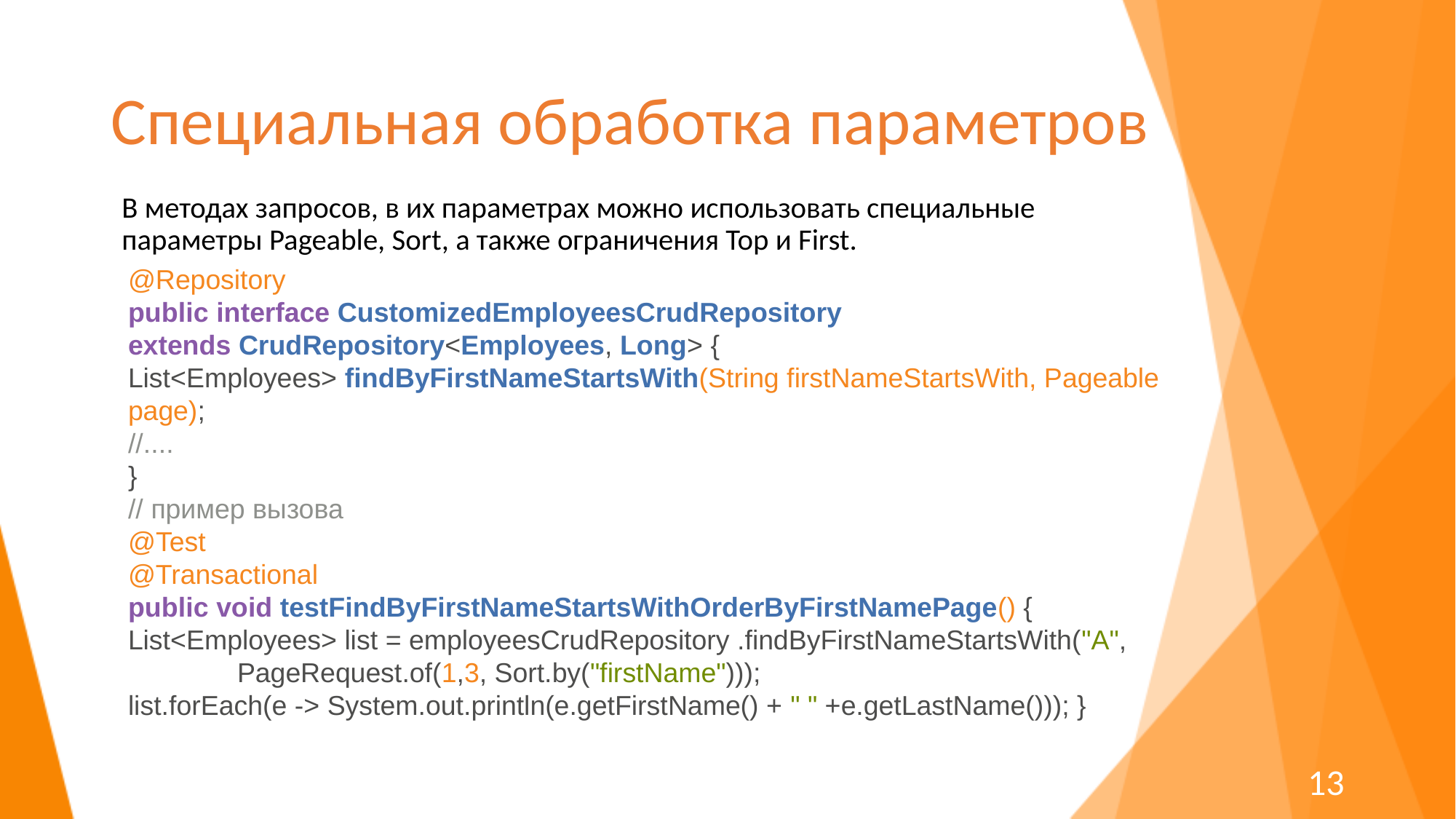

# Специальная обработка параметров
В методах запросов, в их параметрах можно использовать специальные параметры Pageable, Sort, а также ограничения Top и First.
@Repository
public interface CustomizedEmployeesCrudRepository
extends CrudRepository<Employees, Long> {
List<Employees> findByFirstNameStartsWith(String firstNameStartsWith, Pageable page);
//....
}
// пример вызова
@Test
@Transactional
public void testFindByFirstNameStartsWithOrderByFirstNamePage() {
List<Employees> list = employeesCrudRepository .findByFirstNameStartsWith("A", 	PageRequest.of(1,3, Sort.by("firstName")));
list.forEach(e -> System.out.println(e.getFirstName() + " " +e.getLastName())); }
13